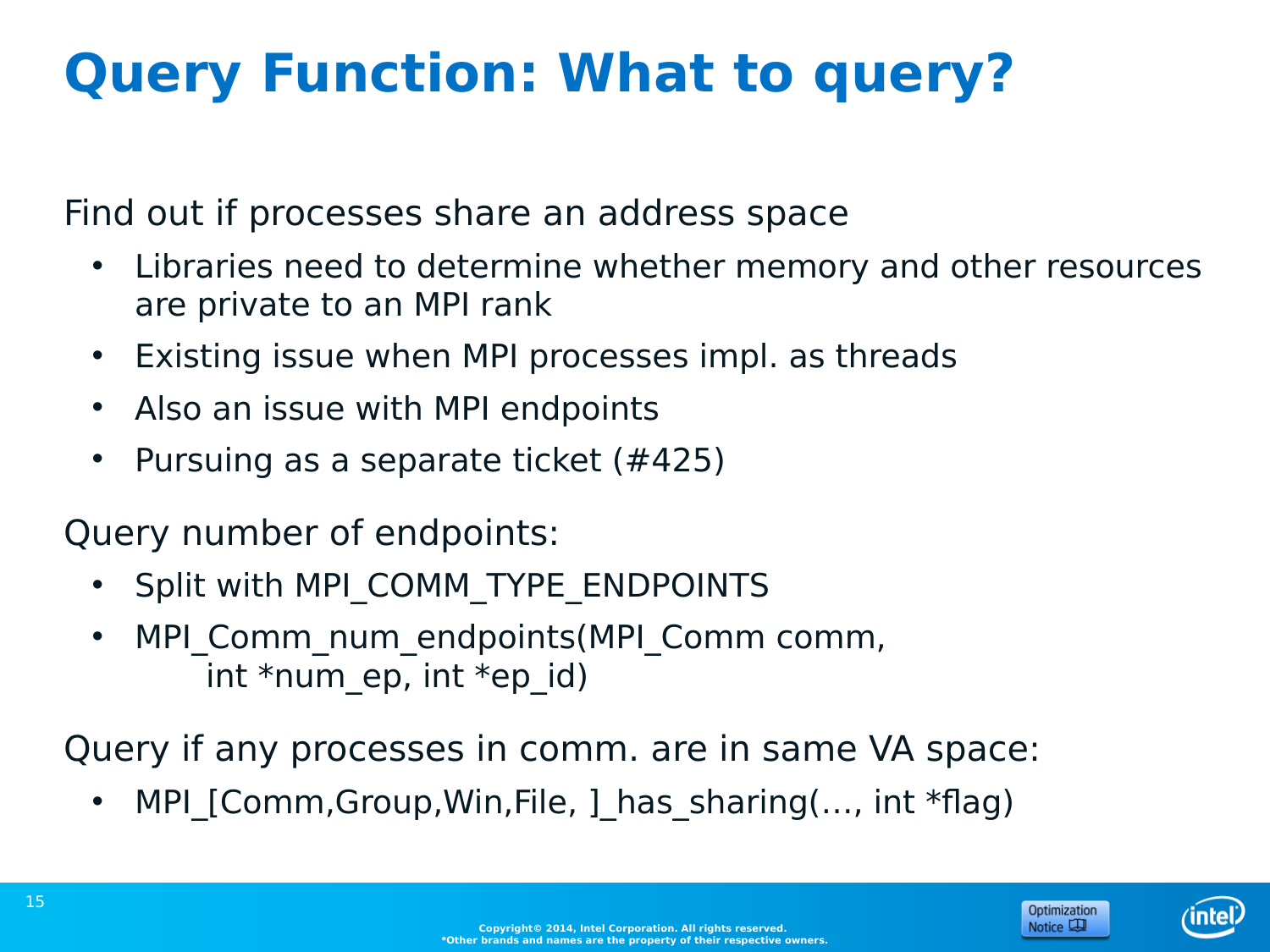

# Query Function: What to query?
Find out if processes share an address space
Libraries need to determine whether memory and other resources are private to an MPI rank
Existing issue when MPI processes impl. as threads
Also an issue with MPI endpoints
Pursuing as a separate ticket (#425)
Query number of endpoints:
Split with MPI_COMM_TYPE_ENDPOINTS
MPI_Comm_num_endpoints(MPI_Comm comm,
				       int *num_ep, int *ep_id)
Query if any processes in comm. are in same VA space:
MPI_[Comm,Group,Win,File, ]_has_sharing(…, int *flag)
15